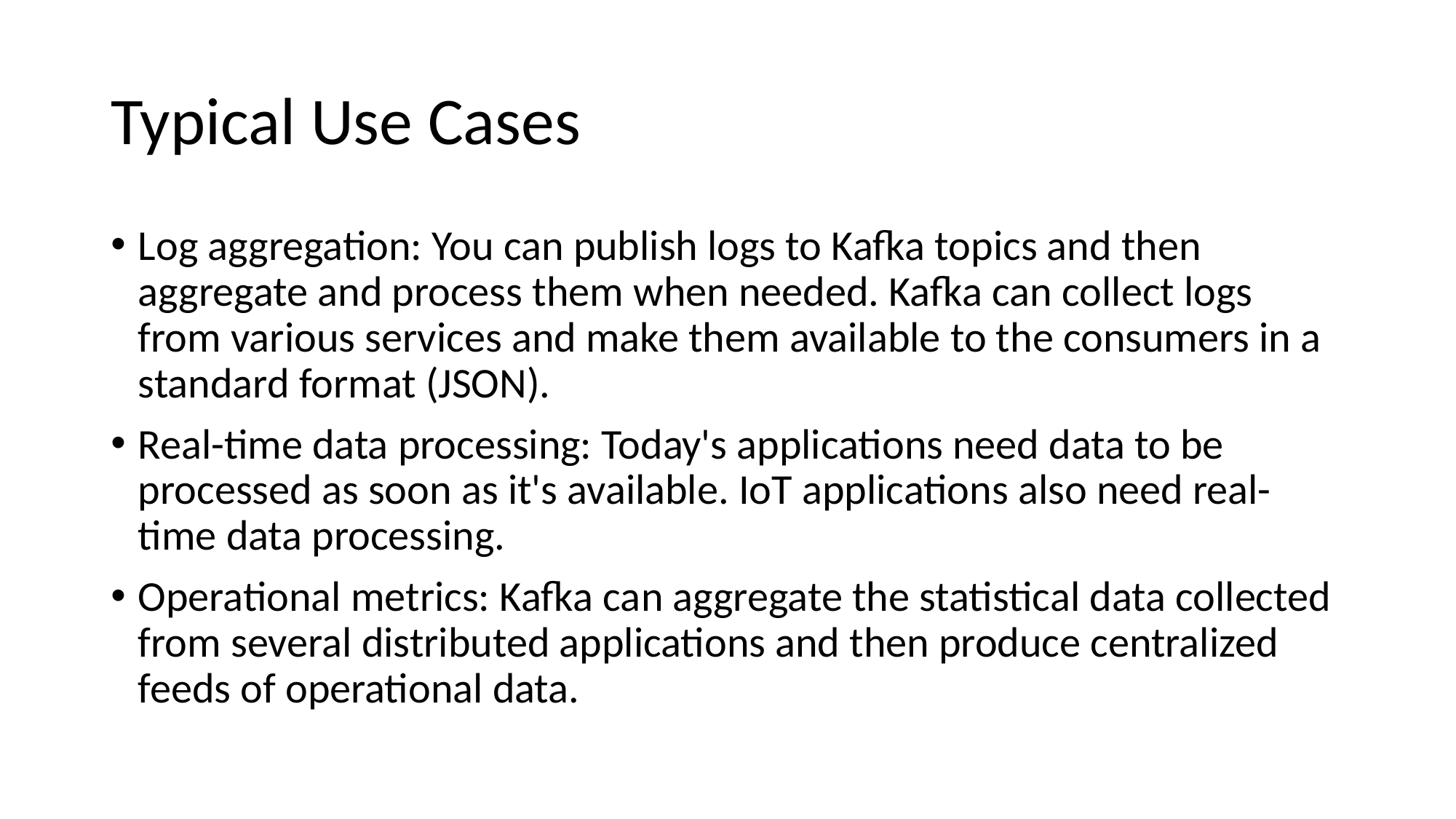

# Typical Use Cases
Log aggregation: You can publish logs to Kafka topics and then aggregate and process them when needed. Kafka can collect logs from various services and make them available to the consumers in a standard format (JSON).
Real-time data processing: Today's applications need data to be processed as soon as it's available. IoT applications also need real-time data processing.
Operational metrics: Kafka can aggregate the statistical data collected from several distributed applications and then produce centralized feeds of operational data.